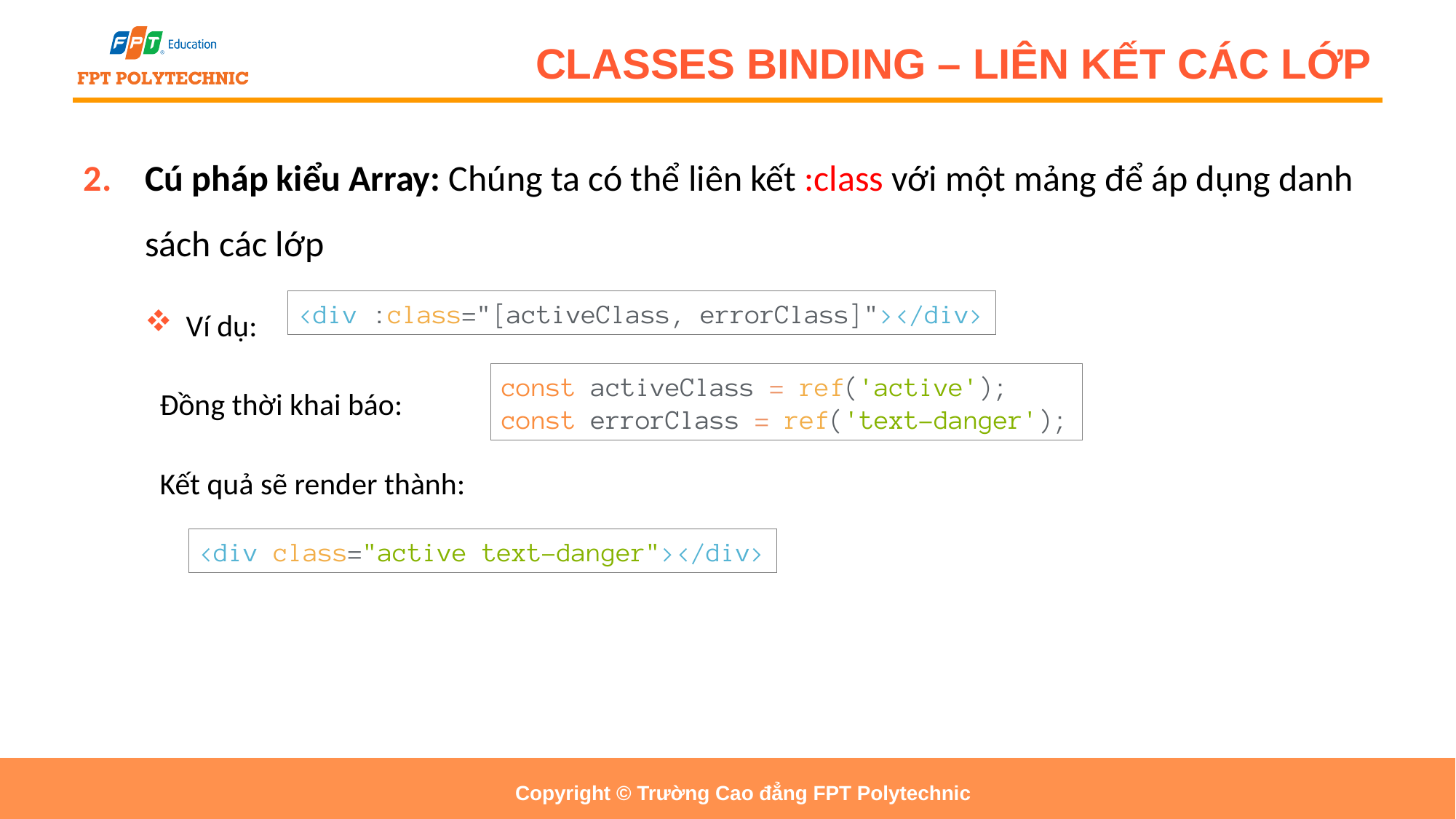

# CLASSES BINDING – LIÊN KẾT CÁC LỚP
Cú pháp kiểu Array: Chúng ta có thể liên kết :class với một mảng để áp dụng danh sách các lớp
Ví dụ:
           Đồng thời khai báo:
           Kết quả sẽ render thành:
<div :class="[activeClass, errorClass]"></div>
const activeClass = ref('active');
const errorClass = ref('text-danger');
<div class="active text-danger"></div>

Copyright © Trường Cao đẳng FPT Polytechnic